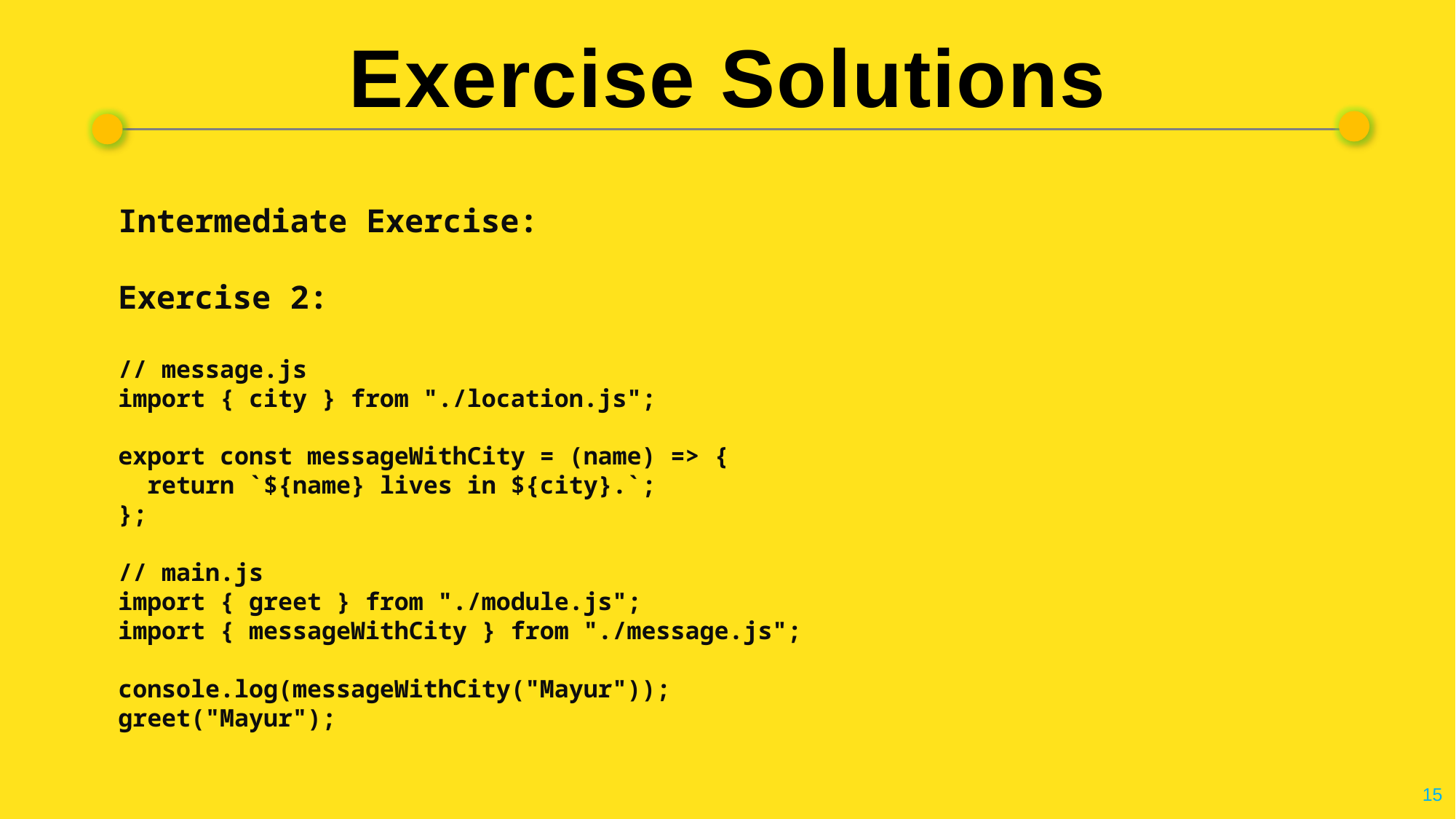

# Exercise Solutions

Intermediate Exercise:

Exercise 2:

// message.js
import { city } from "./location.js";

export const messageWithCity = (name) => {
  return `${name} lives in ${city}.`;
};

// main.js
import { greet } from "./module.js";
import { messageWithCity } from "./message.js";

console.log(messageWithCity("Mayur"));
greet("Mayur");
15